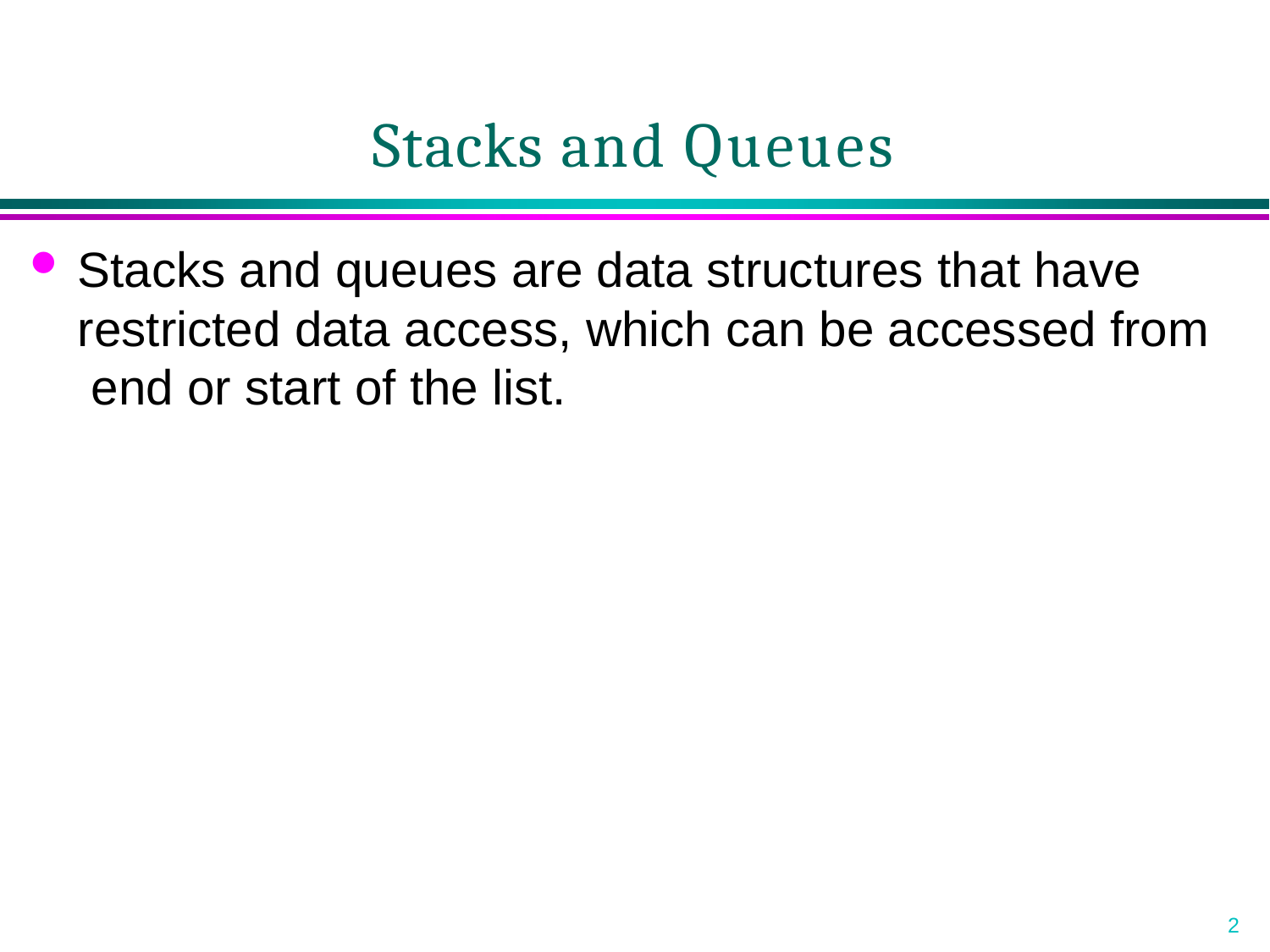

# Stacks and Queues
Stacks and queues are data structures that have  restricted data access, which can be accessed from  end or start of the list.
2